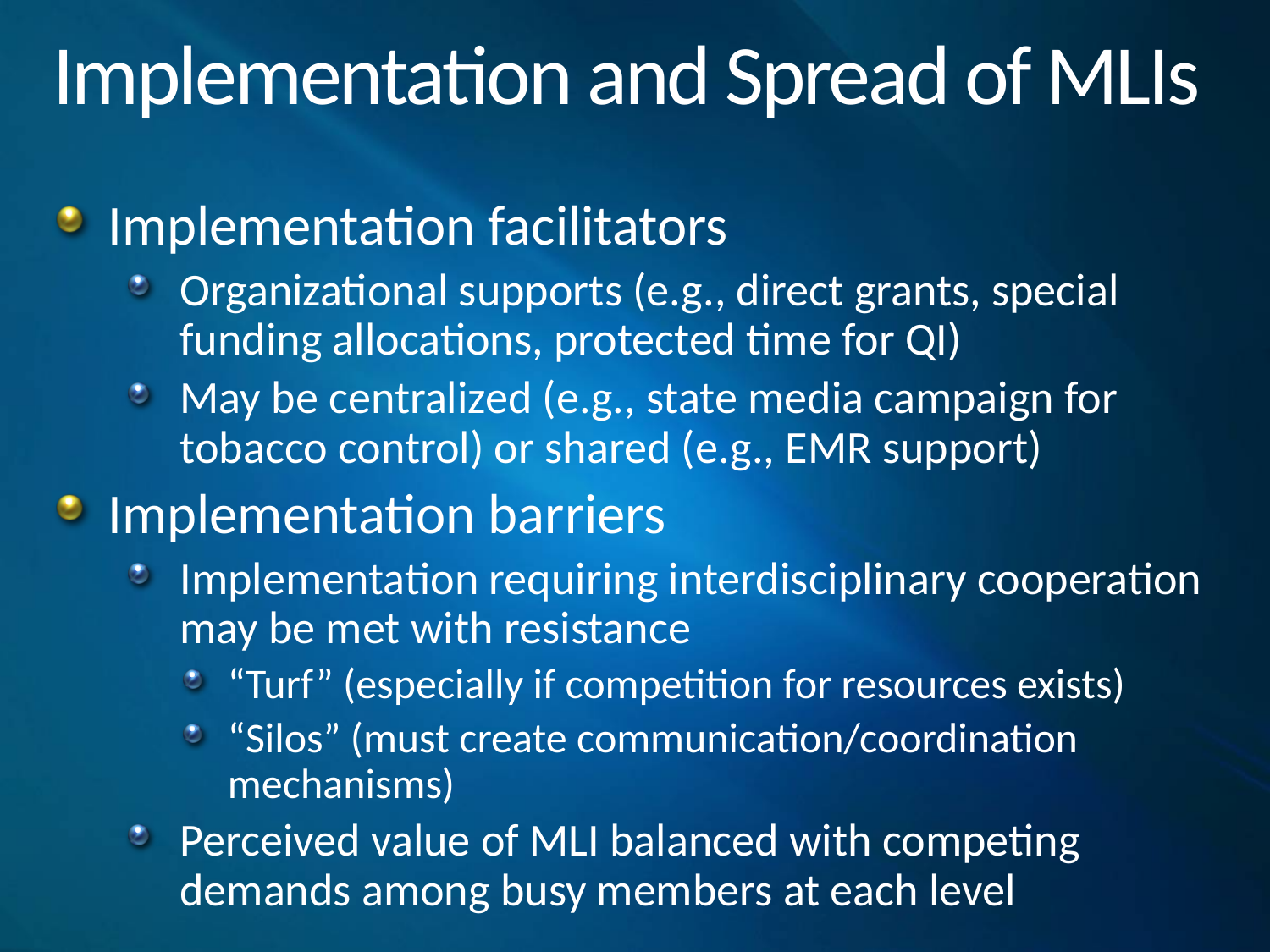

# Implementation and Spread of MLIs
Implementation facilitators
Organizational supports (e.g., direct grants, special funding allocations, protected time for QI)
May be centralized (e.g., state media campaign for tobacco control) or shared (e.g., EMR support)
Implementation barriers
Implementation requiring interdisciplinary cooperation may be met with resistance
“Turf” (especially if competition for resources exists)
“Silos” (must create communication/coordination mechanisms)
Perceived value of MLI balanced with competing demands among busy members at each level